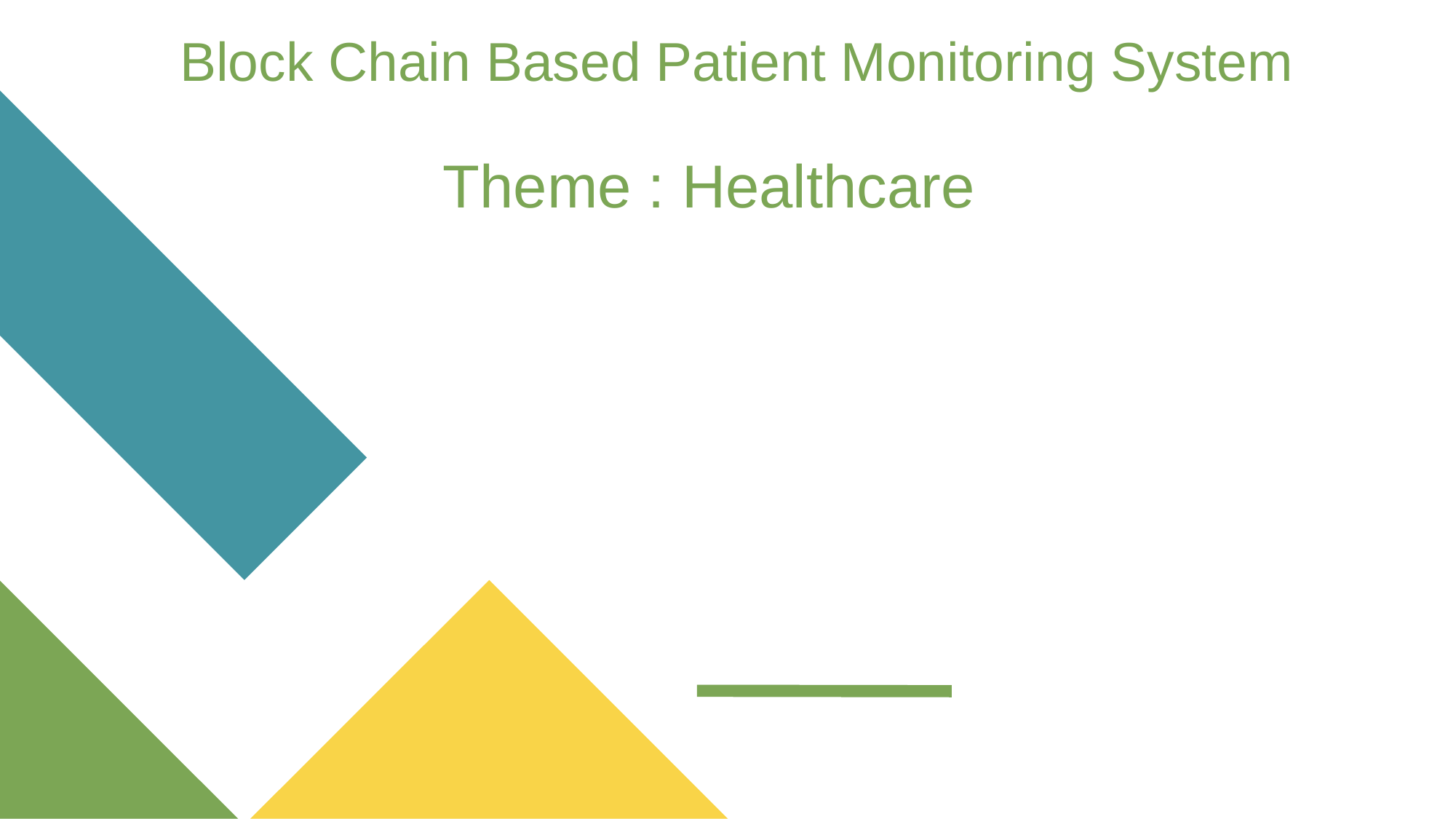

# Block Chain Based Patient Monitoring System
Theme : Healthcare